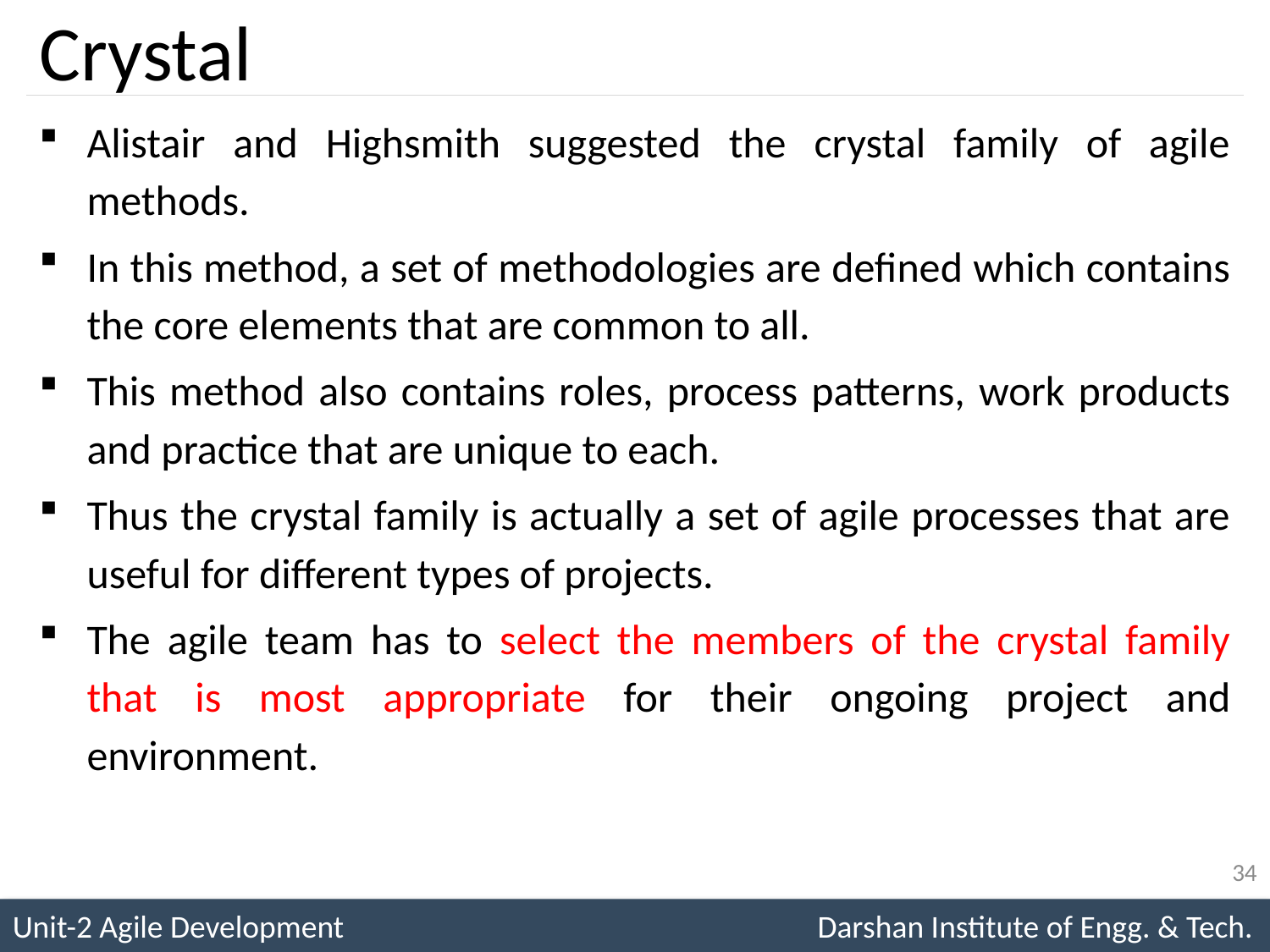

# Crystal
Alistair and Highsmith suggested the crystal family of agile methods.
In this method, a set of methodologies are defined which contains the core elements that are common to all.
This method also contains roles, process patterns, work products and practice that are unique to each.
Thus the crystal family is actually a set of agile processes that are useful for different types of projects.
The agile team has to select the members of the crystal family that is most appropriate for their ongoing project and environment.
34